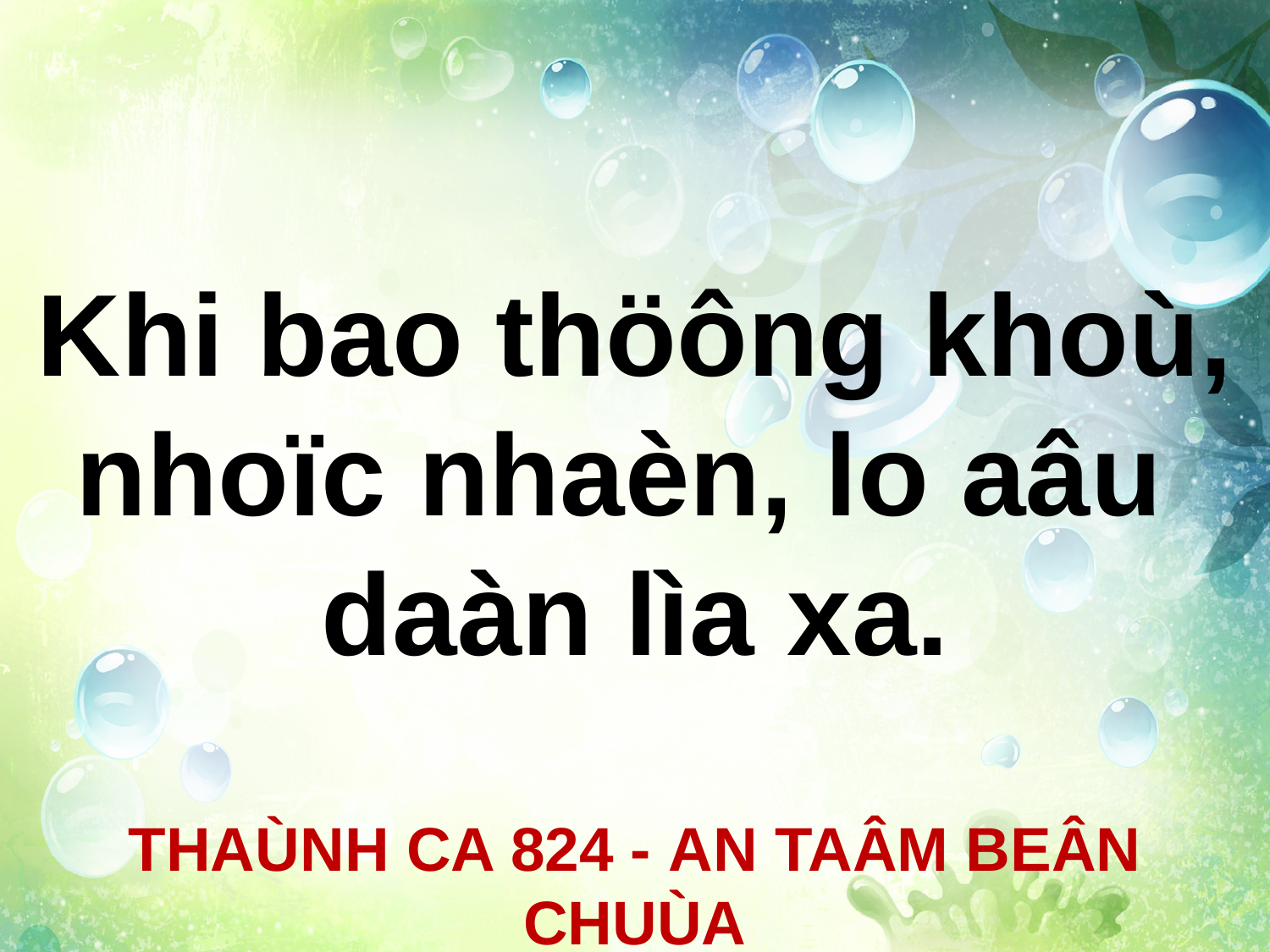

Khi bao thöông khoù, nhoïc nhaèn, lo aâu
daàn lìa xa.
THAÙNH CA 824 - AN TAÂM BEÂN CHUÙA